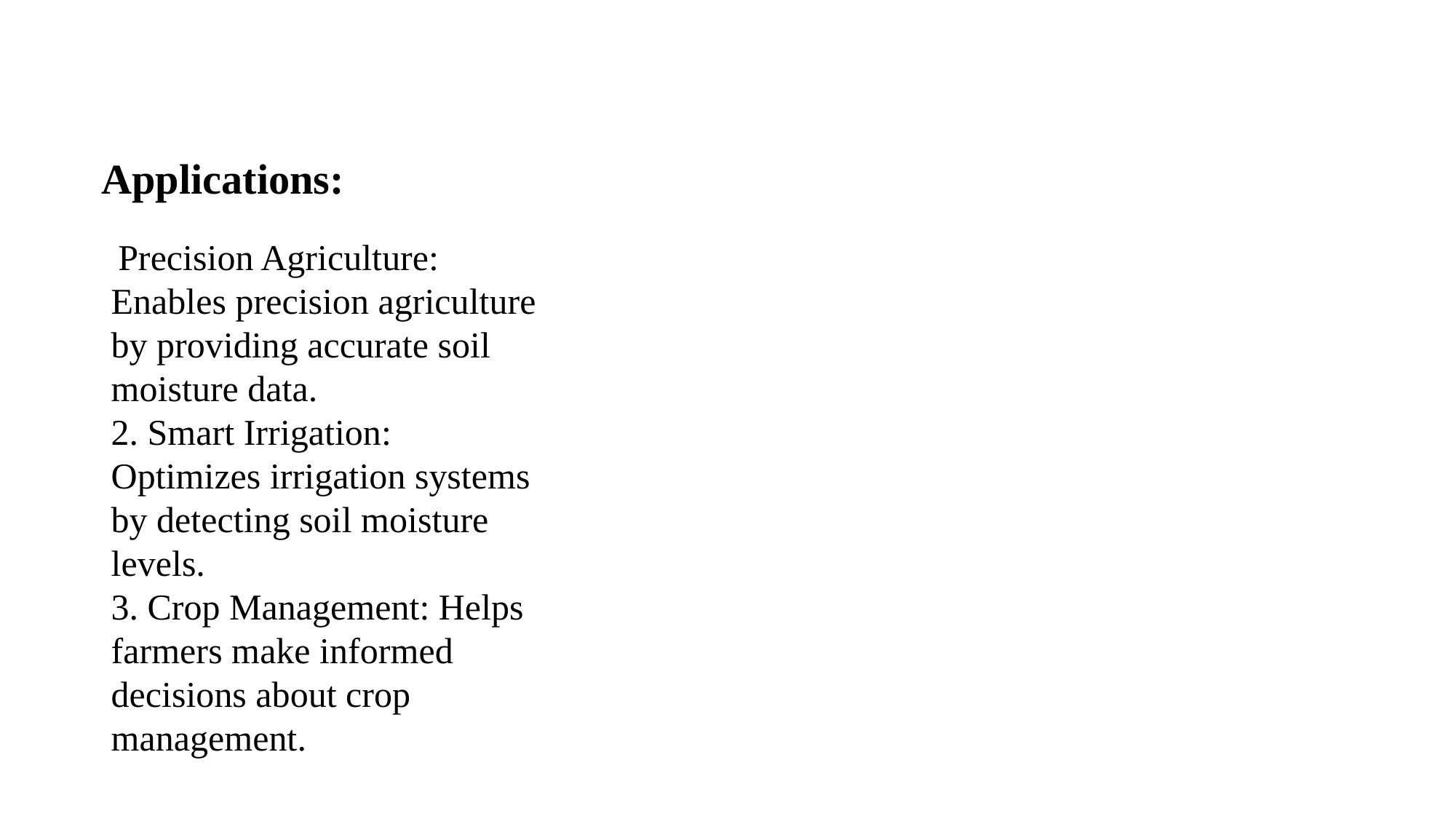

Applications:

 Precision Agriculture: Enables precision agriculture by providing accurate soil moisture data.
2. Smart Irrigation: Optimizes irrigation systems by detecting soil moisture levels.
3. Crop Management: Helps farmers make informed decisions about crop management.